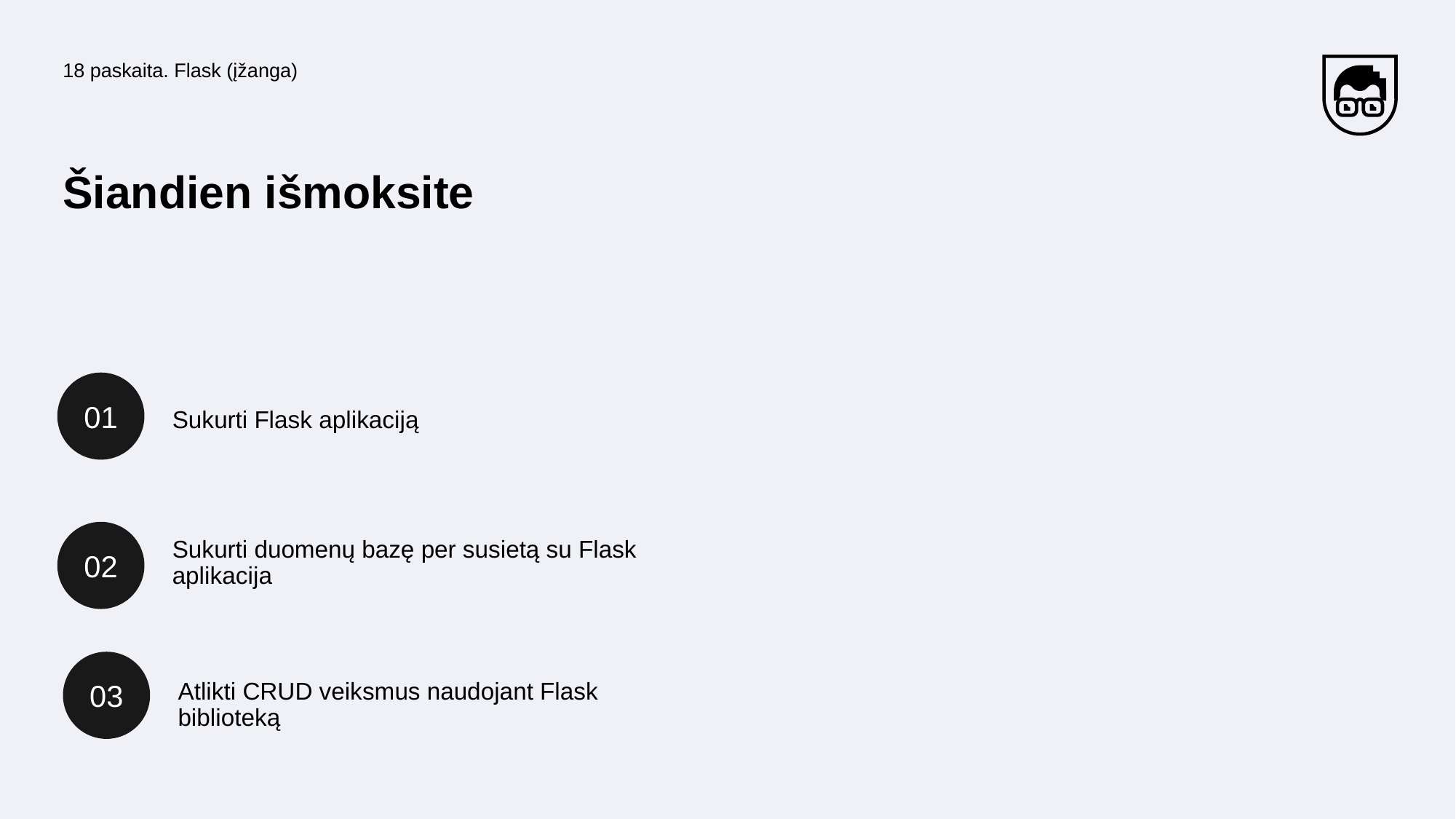

18 paskaita. Flask (įžanga)
Šiandien išmoksite

01
Sukurti Flask aplikaciją

02
Sukurti duomenų bazę per susietą su Flask aplikacija

03
Atlikti CRUD veiksmus naudojant Flask biblioteką